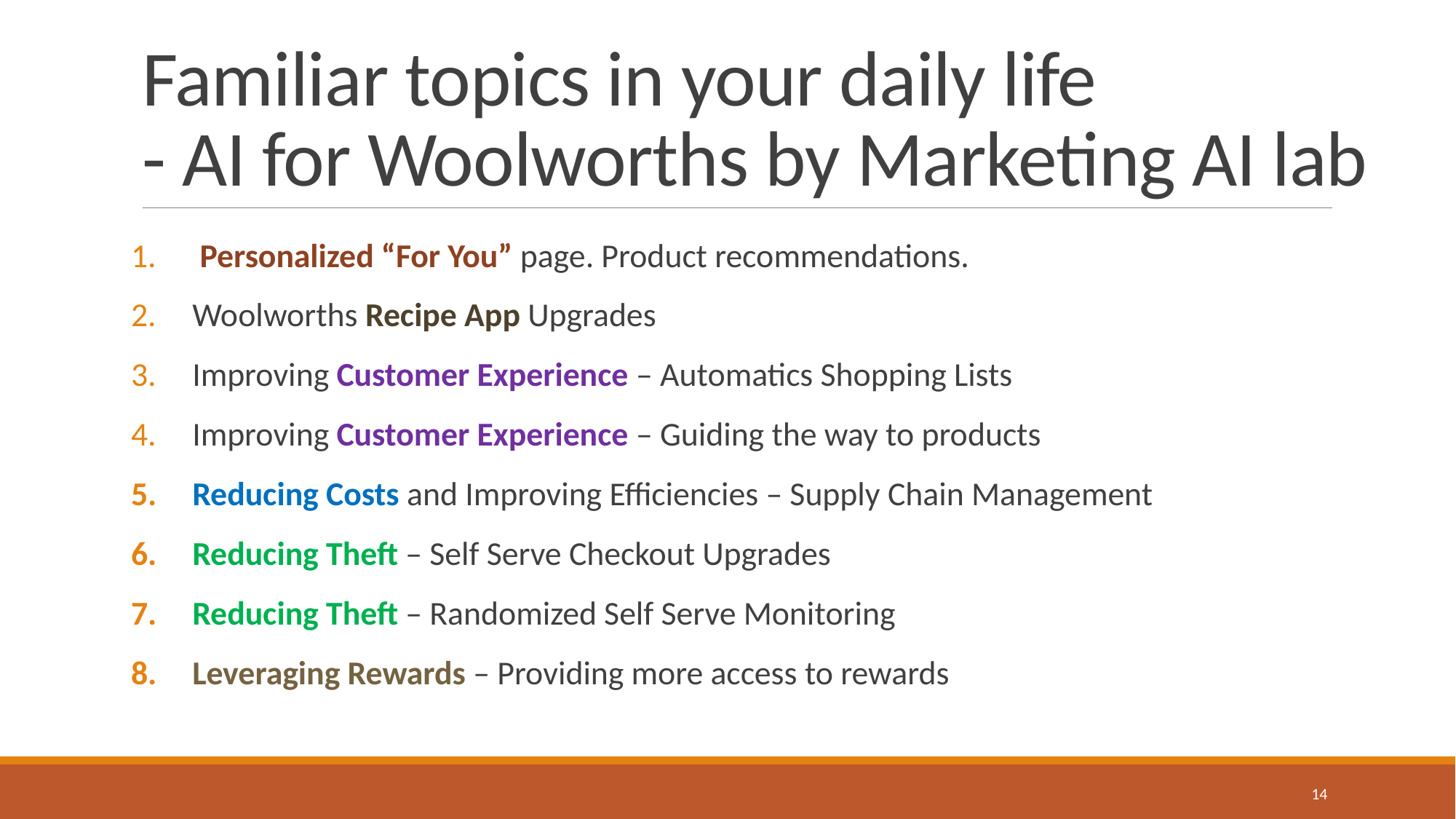

# Familiar topics in your daily life - AI for Woolworths by Marketing AI lab
 Personalized “For You” page. Product recommendations.
Woolworths Recipe App Upgrades
Improving Customer Experience – Automatics Shopping Lists
Improving Customer Experience – Guiding the way to products
Reducing Costs and Improving Efficiencies – Supply Chain Management
Reducing Theft – Self Serve Checkout Upgrades
Reducing Theft – Randomized Self Serve Monitoring
Leveraging Rewards – Providing more access to rewards
14